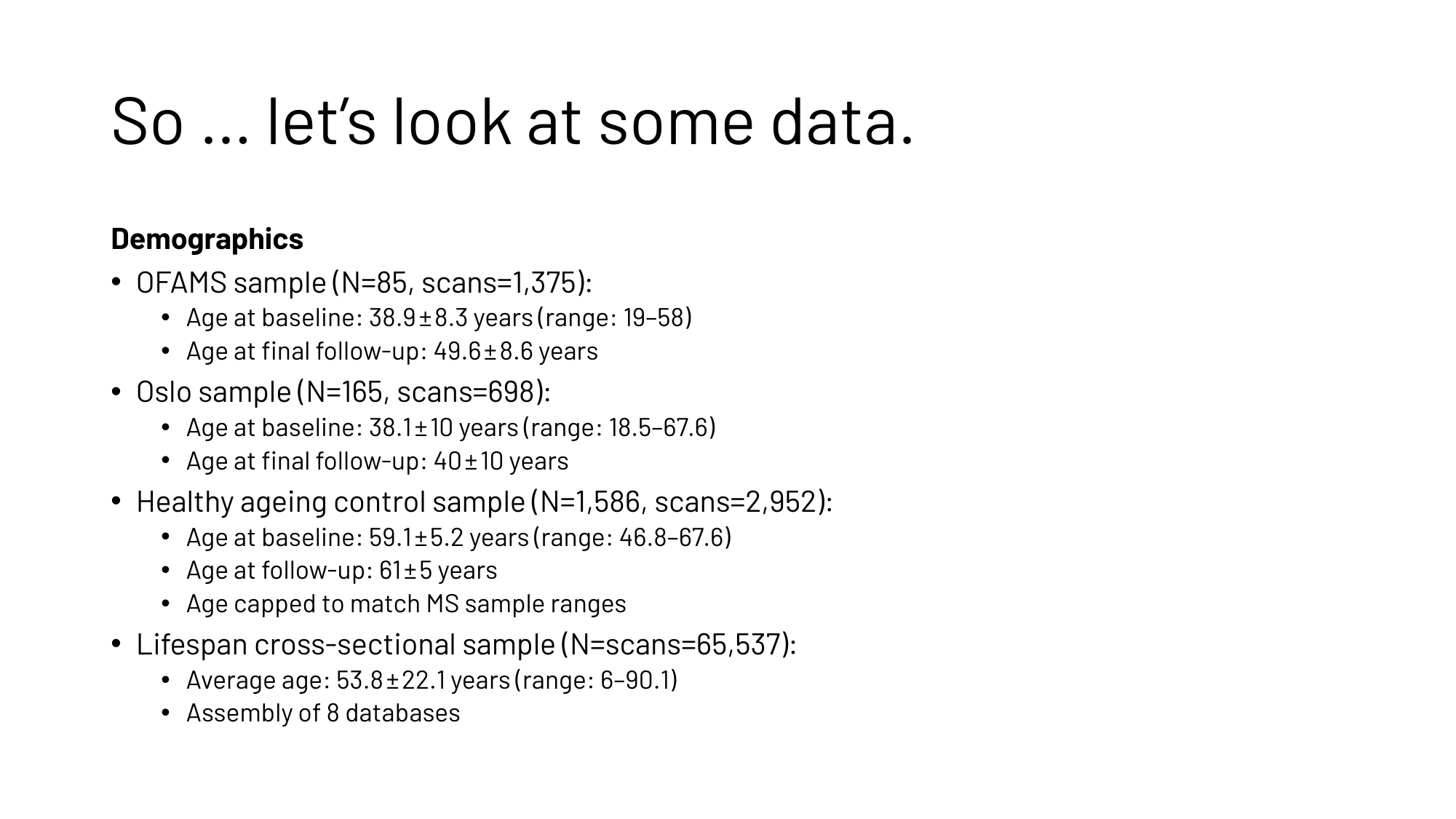

# So … let’s look at some data.
Demographics
OFAMS sample (N=85, scans=1,375):
Age at baseline: 38.9 ± 8.3 years (range: 19–58)
Age at final follow-up: 49.6 ± 8.6 years
Oslo sample (N=165, scans=698):
Age at baseline: 38.1 ± 10 years (range: 18.5–67.6)
Age at final follow-up: 40 ± 10 years
Healthy ageing control sample (N=1,586, scans=2,952):
Age at baseline: 59.1 ± 5.2 years (range: 46.8–67.6)
Age at follow-up: 61 ± 5 years
Age capped to match MS sample ranges
Lifespan cross-sectional sample (N=scans=65,537):
Average age: 53.8 ± 22.1 years (range: 6–90.1)
Assembly of 8 databases